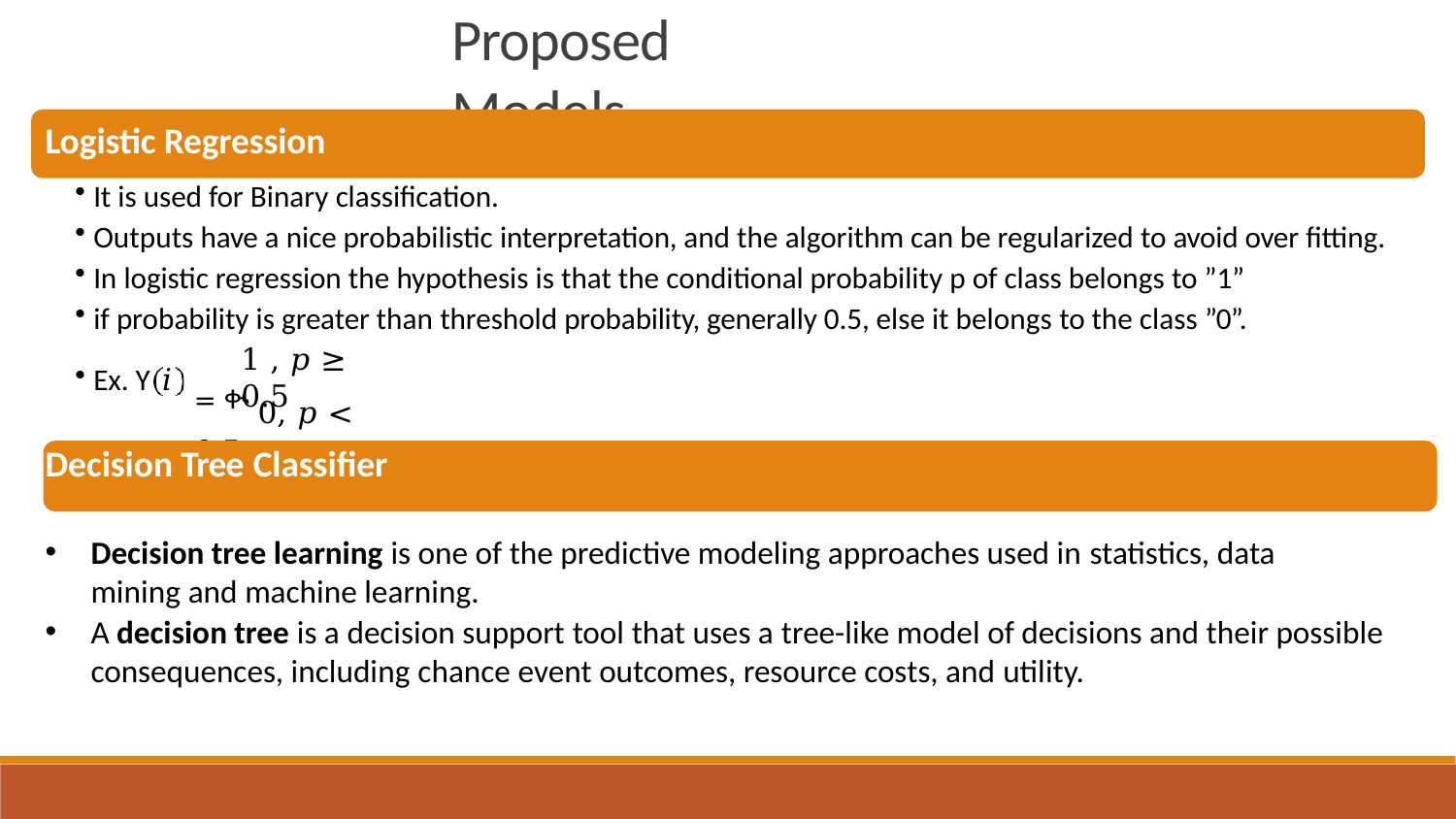

# Proposed Models
Logistic Regression
It is used for Binary classification.
Outputs have a nice probabilistic interpretation, and the algorithm can be regularized to avoid over fitting.
In logistic regression the hypothesis is that the conditional probability p of class belongs to ”1”
if probability is greater than threshold probability, generally 0.5, else it belongs to the class ”0”.

1 , 𝑝 ≥ 0.5
Ex. Y 𝑖

= ቊ 0, 𝑝 < 0.5
Decision Tree Classifier

Decision tree learning is one of the predictive modeling approaches used in statistics, data mining and machine learning.
A decision tree is a decision support tool that uses a tree-like model of decisions and their possible consequences, including chance event outcomes, resource costs, and utility.